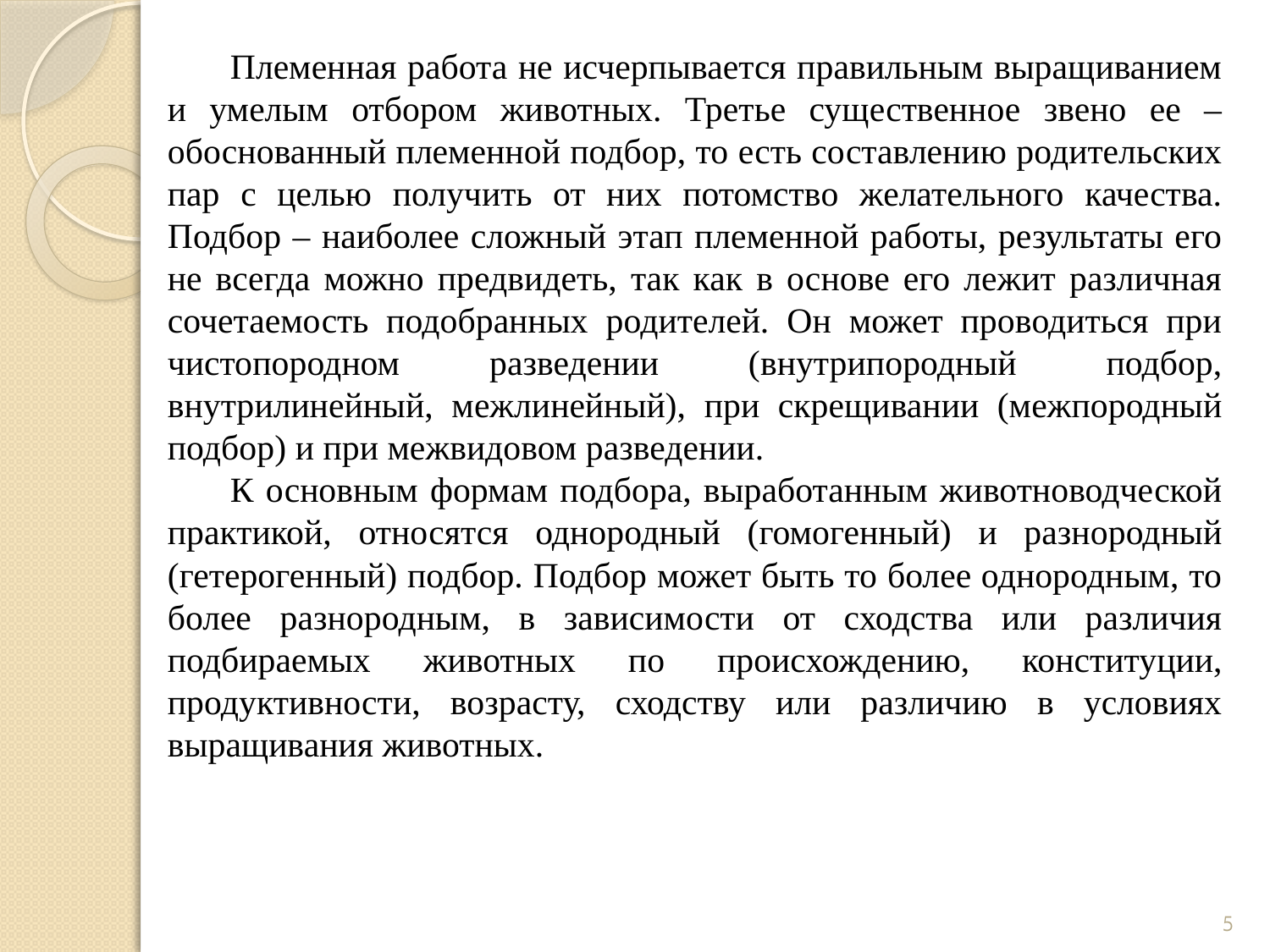

Племенная работа не исчерпывается правильным выращиванием и умелым отбором животных. Третье существенное звено ее – обоснованный племенной подбор, то есть составлению родительских пар с целью получить от них потомство желательного качества. Подбор – наиболее сложный этап племенной работы, результаты его не всегда можно предвидеть, так как в основе его лежит различная сочетаемость подобранных родителей. Он может проводиться при чистопородном разведении (внутрипородный подбор, внутрилинейный, межлинейный), при скрещивании (межпородный подбор) и при межвидовом разведении.
К основным формам подбора, выработанным животноводческой практикой, относятся однородный (гомогенный) и разнородный (гетерогенный) подбор. Подбор может быть то более однородным, то более разнородным, в зависимости от сходства или различия подбираемых животных по происхождению, конституции, продуктивности, возрасту, сходству или различию в условиях выращивания животных.

5